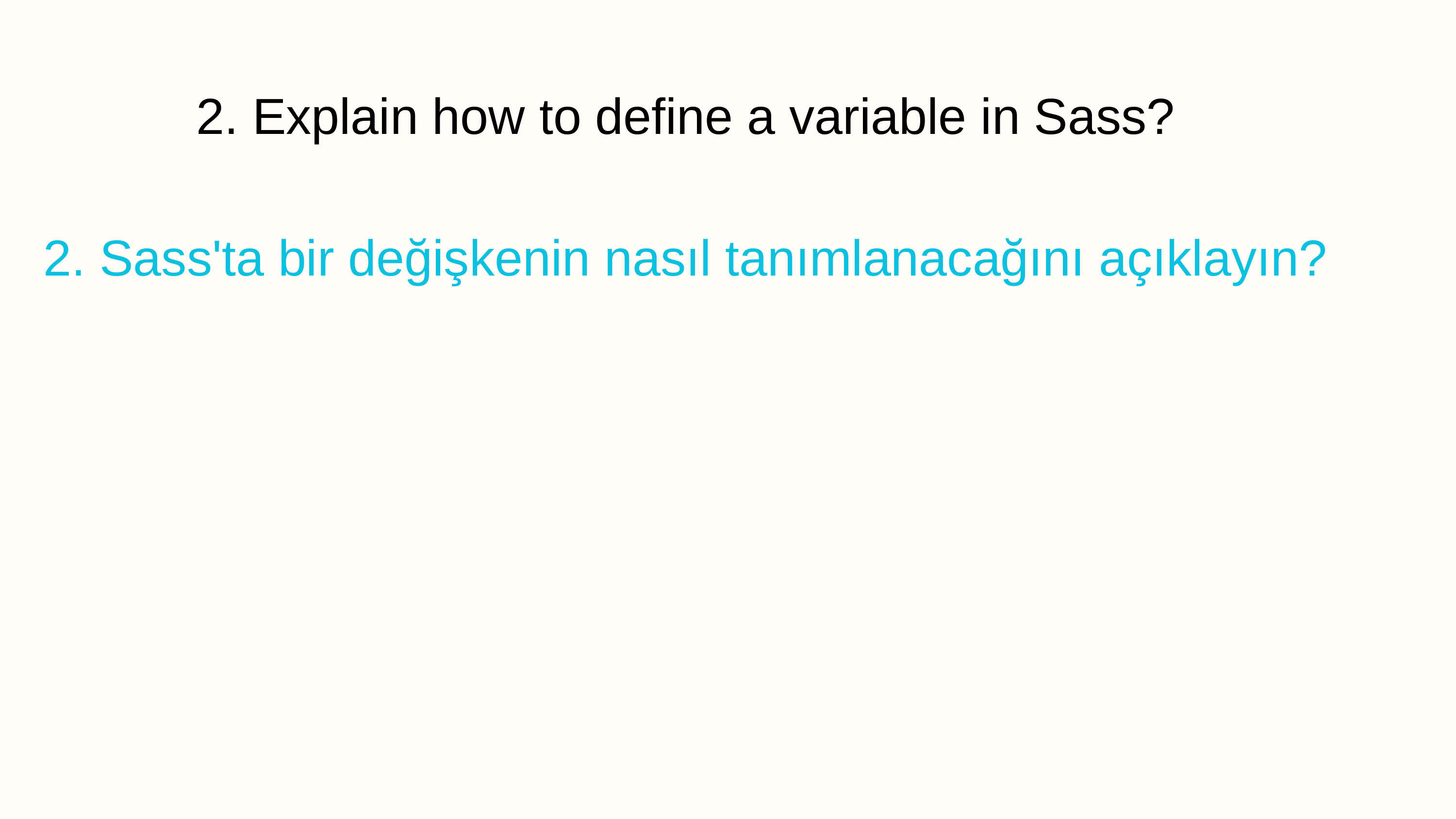

2. Explain how to define a variable in Sass?

2. Sass'ta bir değişkenin nasıl tanımlanacağını açıklayın?